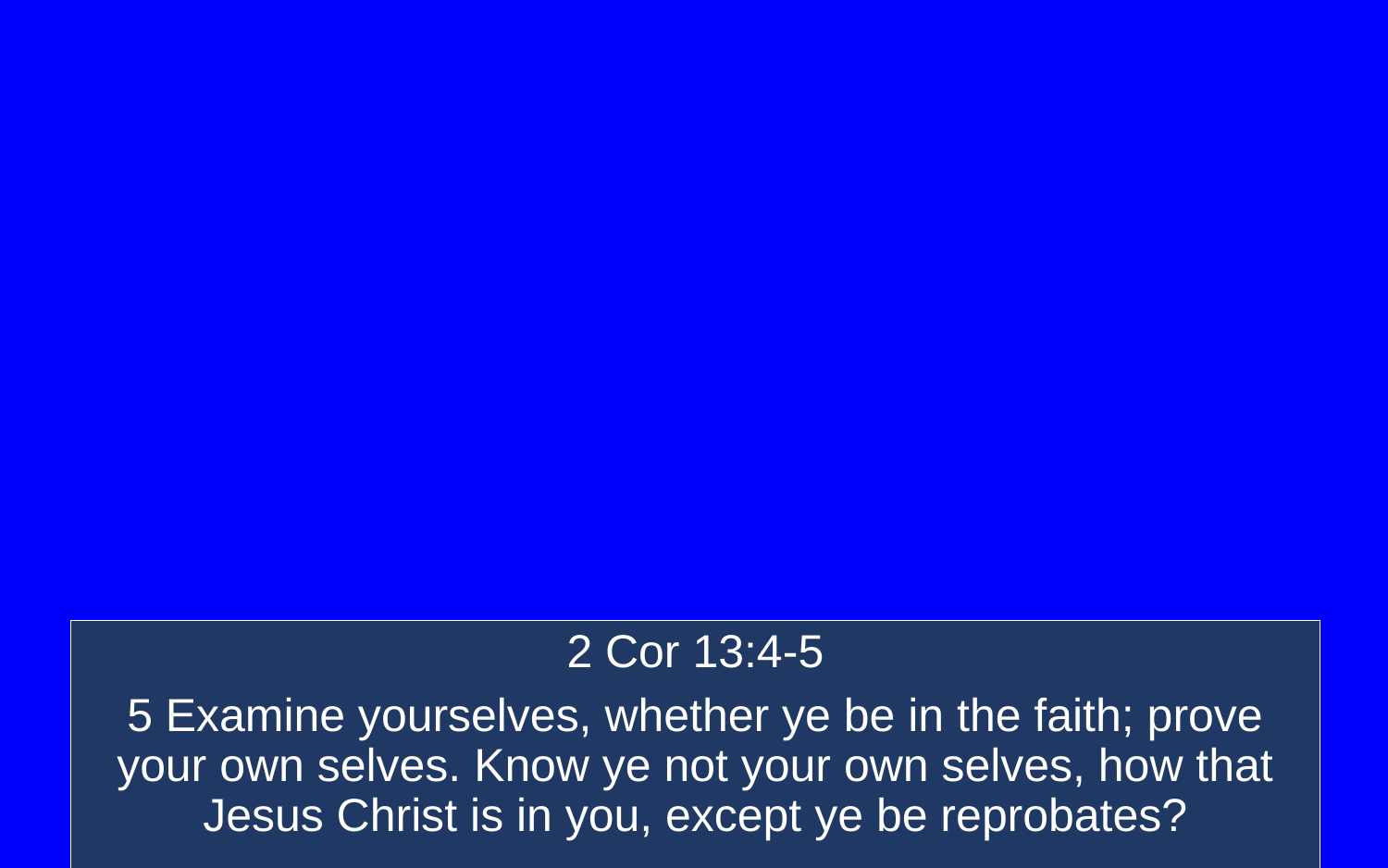

2 Cor 13:4-5
5 Examine yourselves, whether ye be in the faith; prove your own selves. Know ye not your own selves, how that Jesus Christ is in you, except ye be reprobates?